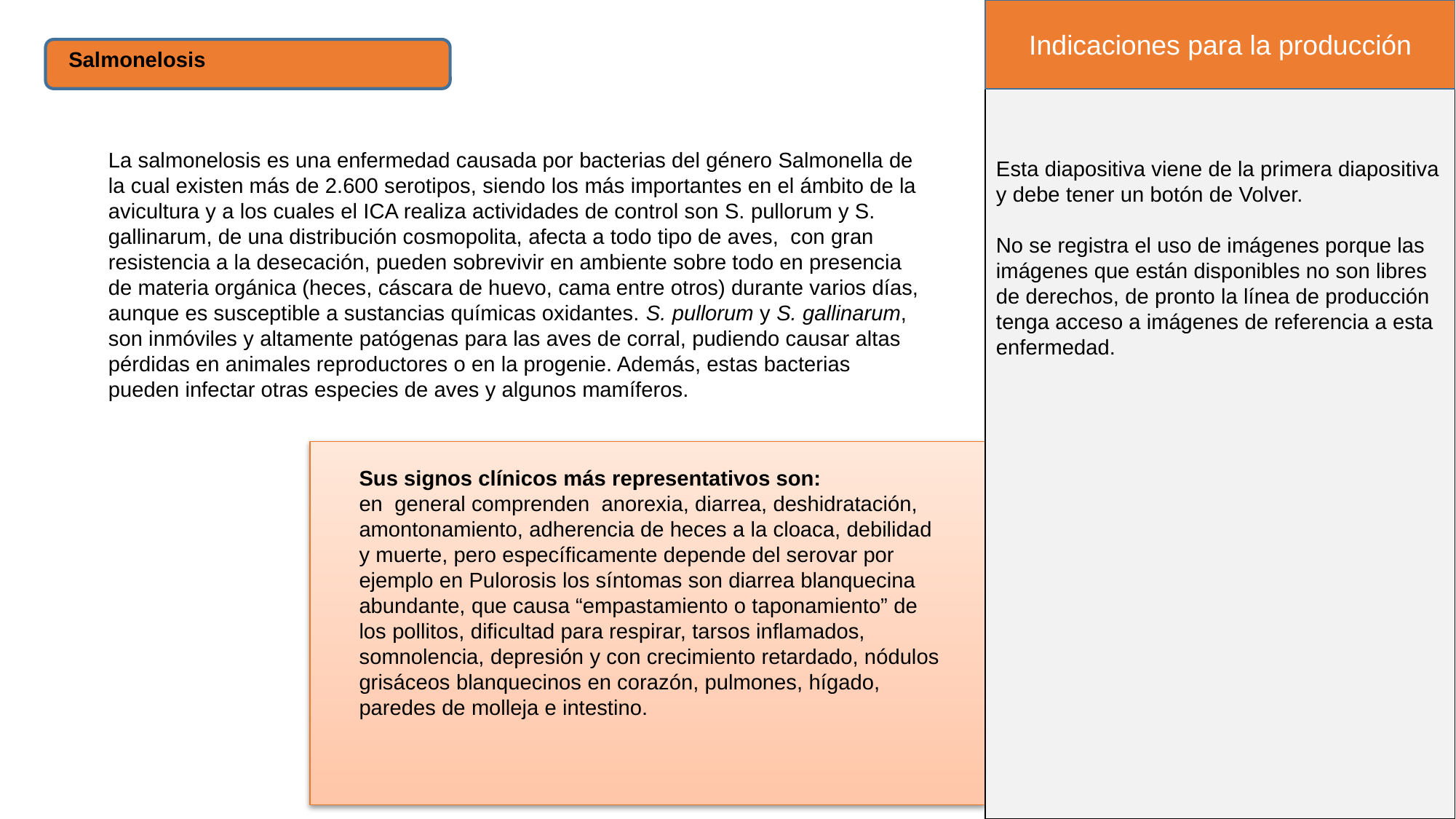

Indicaciones para la producción

Salmonelosis
La salmonelosis es una enfermedad causada por bacterias del género Salmonella de la cual existen más de 2.600 serotipos, siendo los más importantes en el ámbito de la avicultura y a los cuales el ICA realiza actividades de control son S. pullorum y S. gallinarum, de una distribución cosmopolita, afecta a todo tipo de aves,  con gran resistencia a la desecación, pueden sobrevivir en ambiente sobre todo en presencia de materia orgánica (heces, cáscara de huevo, cama entre otros) durante varios días, aunque es susceptible a sustancias químicas oxidantes. S. pullorum y S. gallinarum, son inmóviles y altamente patógenas para las aves de corral, pudiendo causar altas pérdidas en animales reproductores o en la progenie. Además, estas bacterias pueden infectar otras especies de aves y algunos mamíferos.
Esta diapositiva viene de la primera diapositiva y debe tener un botón de Volver.

No se registra el uso de imágenes porque las imágenes que están disponibles no son libres de derechos, de pronto la línea de producción tenga acceso a imágenes de referencia a esta enfermedad.

Sus signos clínicos más representativos son:
en  general comprenden  anorexia, diarrea, deshidratación, amontonamiento, adherencia de heces a la cloaca, debilidad y muerte, pero específicamente depende del serovar por ejemplo en Pulorosis los síntomas son diarrea blanquecina abundante, que causa “empastamiento o taponamiento” de los pollitos, dificultad para respirar, tarsos inflamados, somnolencia, depresión y con crecimiento retardado, nódulos grisáceos blanquecinos en corazón, pulmones, hígado, paredes de molleja e intestino.